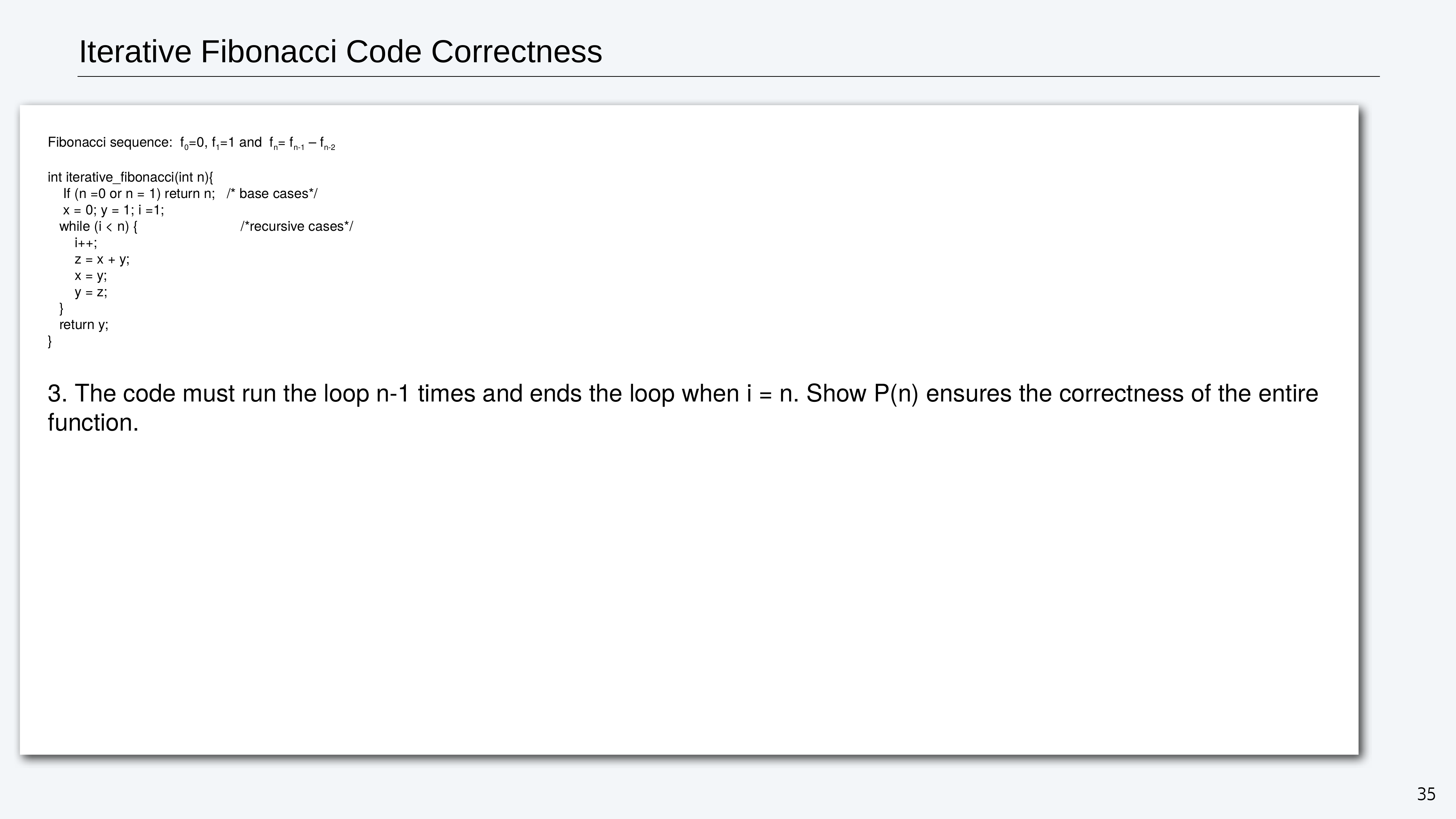

# Iterative Fibonacci Code Correctness
Fibonacci sequence:  f0=0, f1=1 and  fn= fn-1 – fn-2

int iterative_fibonacci(int n){
    If (n =0 or n = 1) return n;   /* base cases*/
    x = 0; y = 1; i =1;
   while (i < n) {                           /*recursive cases*/
       i++;
       z = x + y;
       x = y;
       y = z;
   }
   return y;
}

3. The code must run the loop n-1 times and ends the loop when i = n. Show P(n) ensures the correctness of the entire function.

35